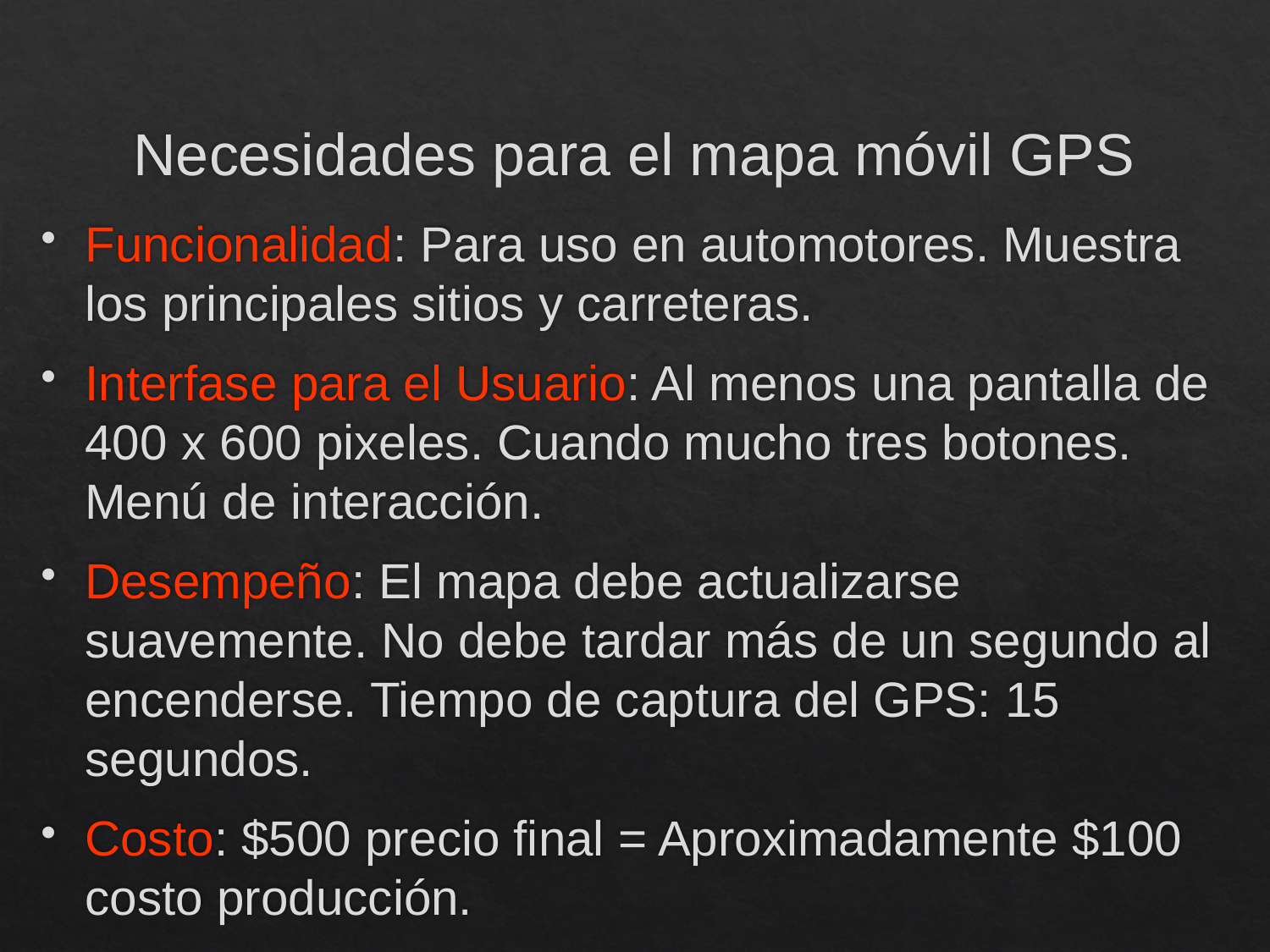

# Necesidades para el mapa móvil GPS
Funcionalidad: Para uso en automotores. Muestra los principales sitios y carreteras.
Interfase para el Usuario: Al menos una pantalla de 400 x 600 pixeles. Cuando mucho tres botones. Menú de interacción.
Desempeño: El mapa debe actualizarse suavemente. No debe tardar más de un segundo al encenderse. Tiempo de captura del GPS: 15 segundos.
Costo: $500 precio final = Aproximadamente $100 costo producción.